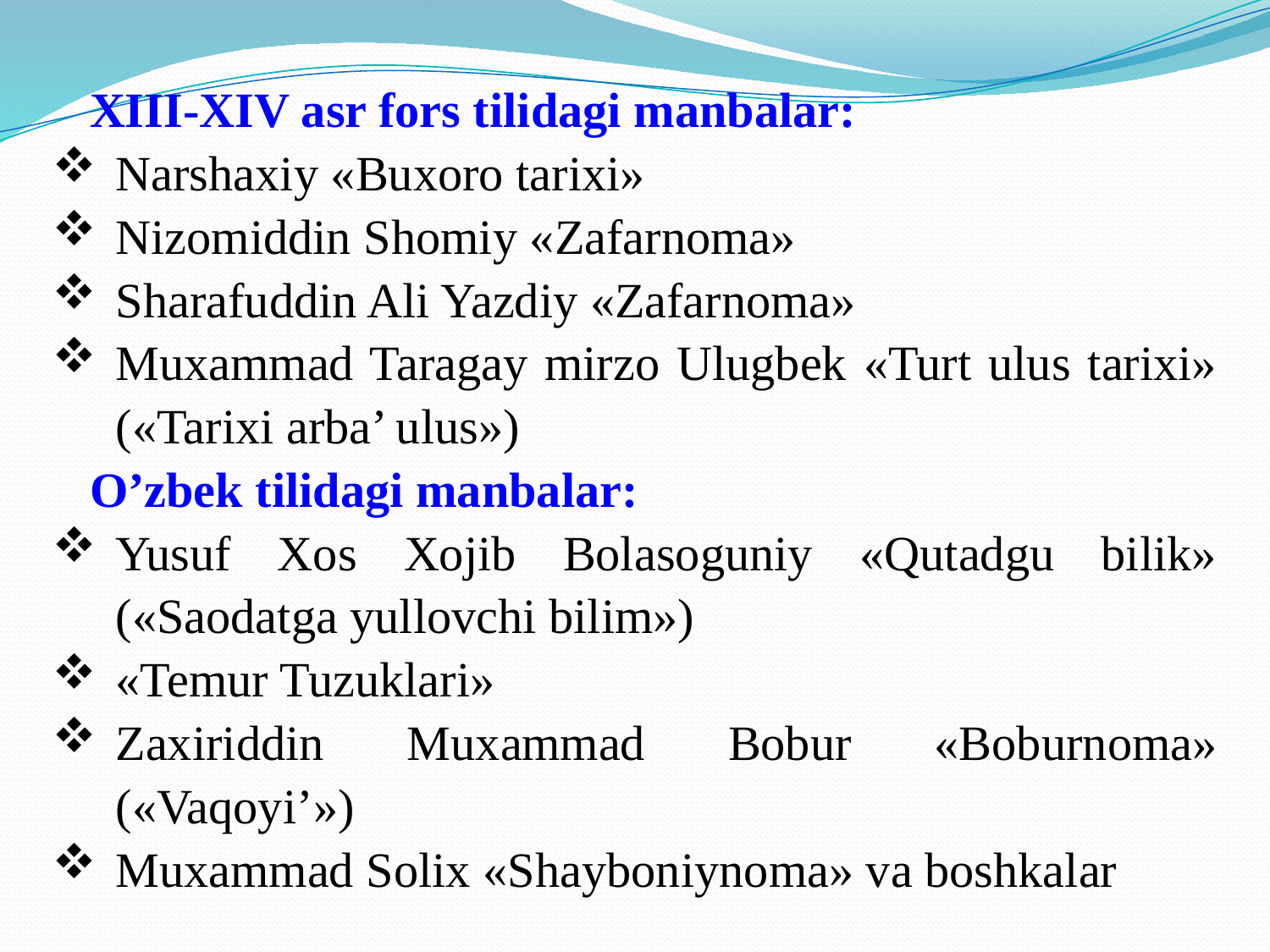

XIII-XIV asr fors tilidagi manbalar:
Narshaxiy «Buxoro tarixi»
Nizomiddin Shomiy «Zafarnoma»
Sharafuddin Ali Yazdiy «Zafarnoma»
Muxammad Taragay mirzo Ulugbek «Turt ulus tarixi» («Tarixi arba’ ulus»)
O’zbek tilidagi manbalar:
Yusuf Xos Xojib Bolasoguniy «Qutadgu bilik» («Saodatga yullovchi bilim»)
«Temur Tuzuklari»
Zaxiriddin Muxammad Bobur «Boburnoma» («Vaqoyi’»)
Muxammad Solix «Shayboniynoma» va boshkalar